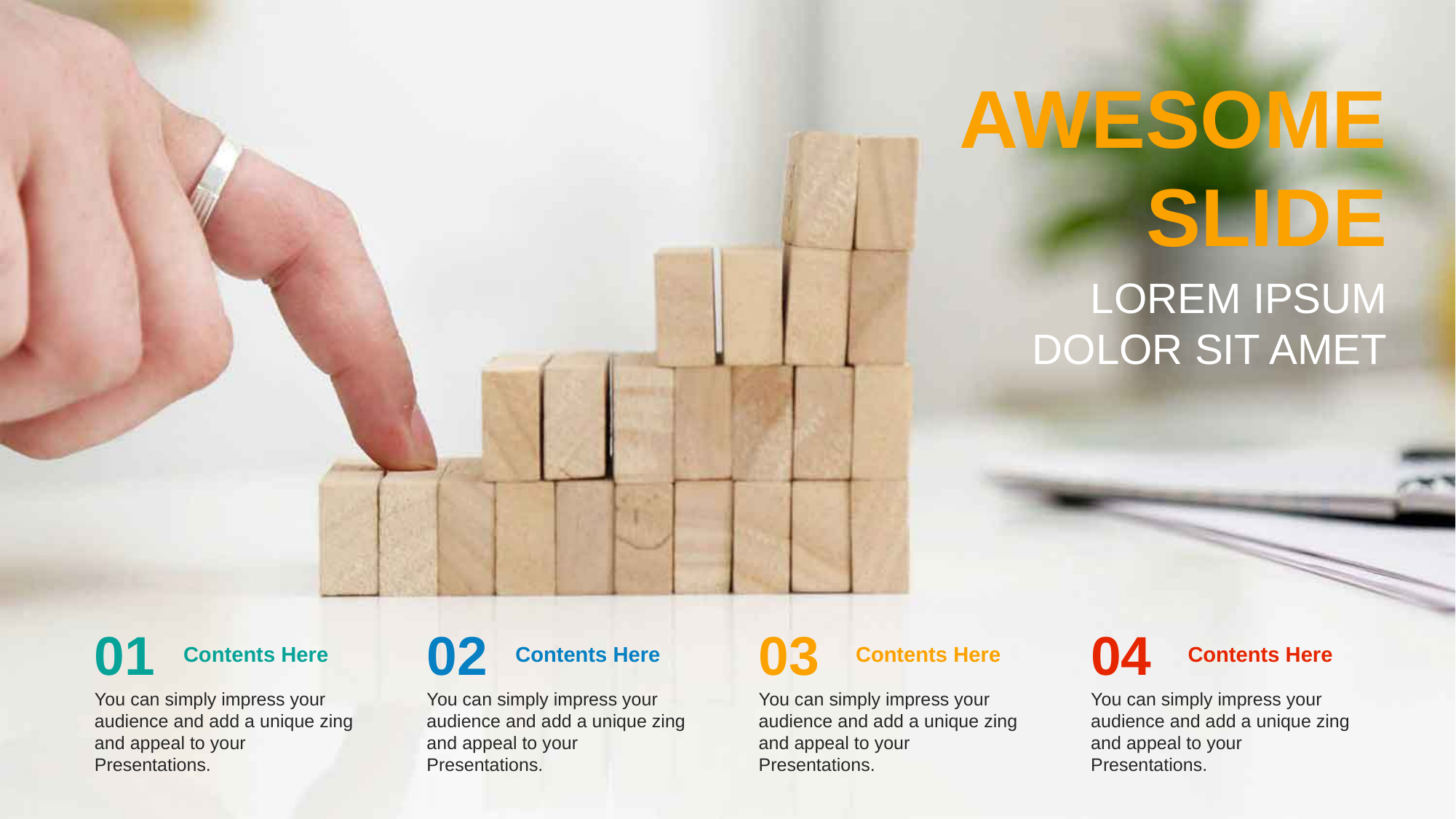

AWESOME
SLIDE
LOREM IPSUM
DOLOR SIT AMET
01
02
03
04
Contents Here
Contents Here
Contents Here
Contents Here
You can simply impress your audience and add a unique zing and appeal to your Presentations.
You can simply impress your audience and add a unique zing and appeal to your Presentations.
You can simply impress your audience and add a unique zing and appeal to your Presentations.
You can simply impress your audience and add a unique zing and appeal to your Presentations.